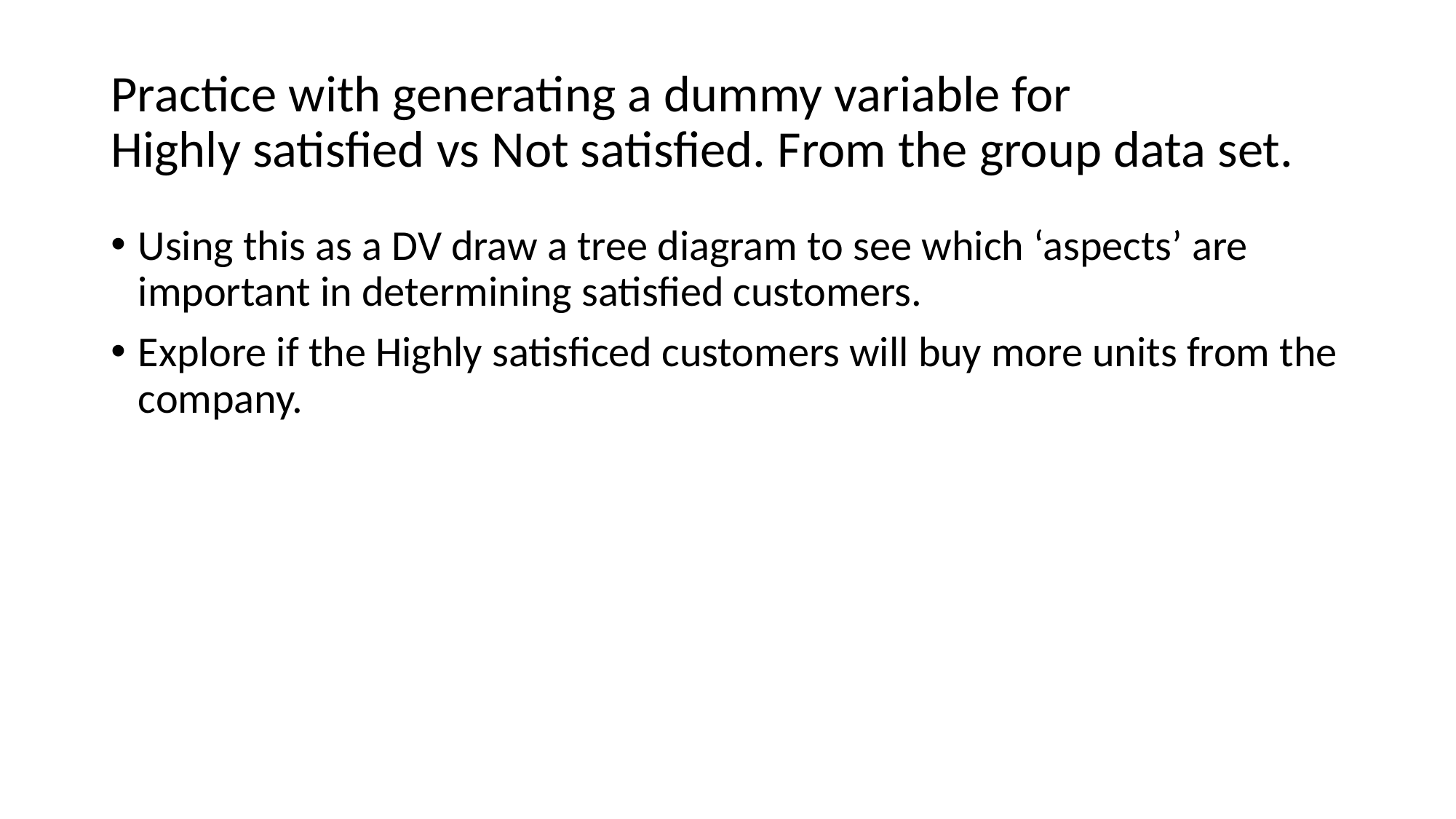

# Practice with generating a dummy variable for Highly satisfied vs Not satisfied. From the group data set.
Using this as a DV draw a tree diagram to see which ‘aspects’ are important in determining satisfied customers.
Explore if the Highly satisficed customers will buy more units from the company.